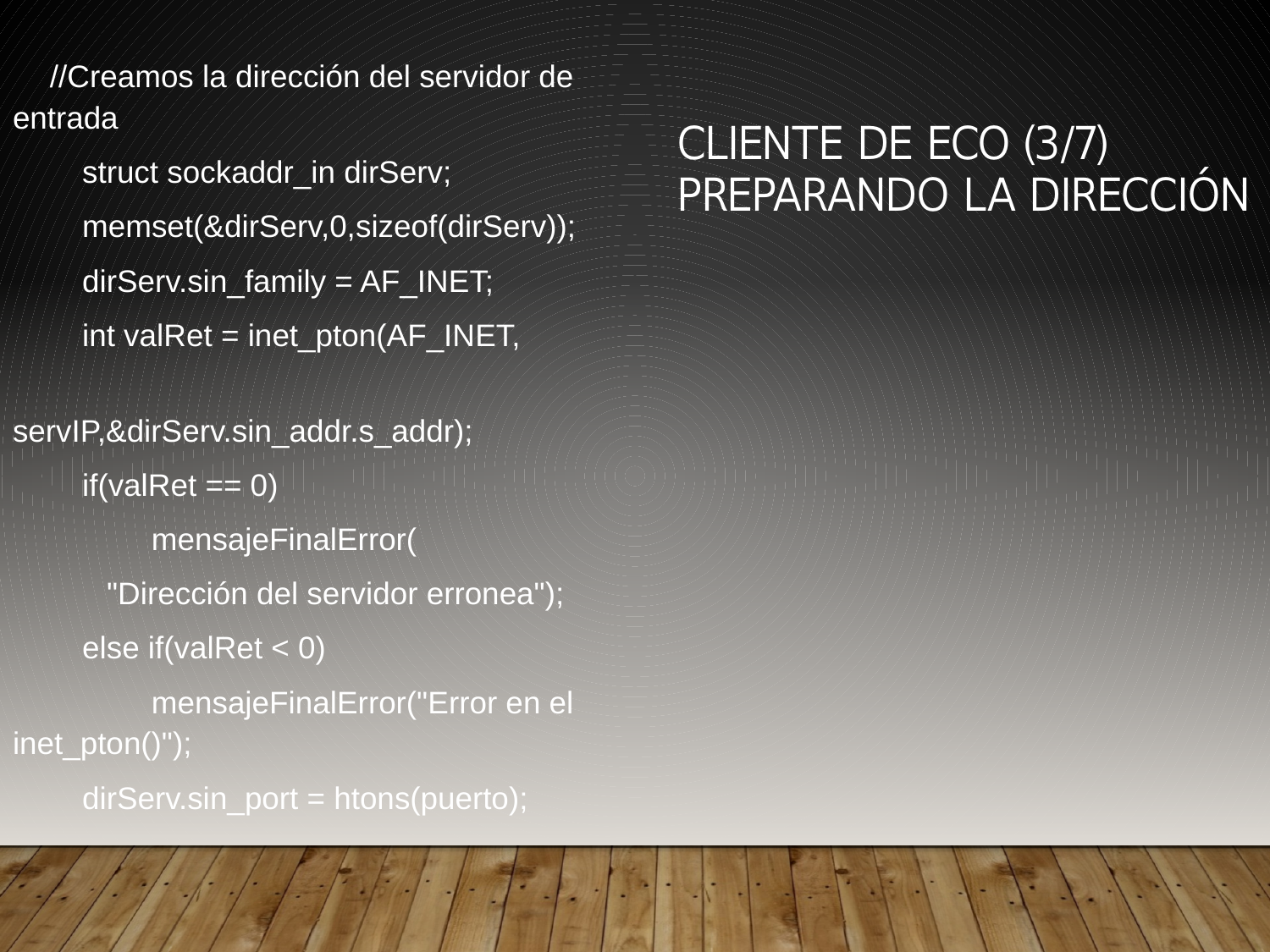

//Creamos la dirección del servidor de entrada
        struct sockaddr_in dirServ;
        memset(&dirServ,0,sizeof(dirServ));
        dirServ.sin_family = AF_INET;
        int valRet = inet_pton(AF_INET,
		                servIP,&dirServ.sin_addr.s_addr);
        if(valRet == 0)
                mensajeFinalError(
		"Dirección del servidor erronea");
        else if(valRet < 0)
                mensajeFinalError("Error en el inet_pton()");
        dirServ.sin_port = htons(puerto);
Cliente de eco (3/7)
Preparando la dirección